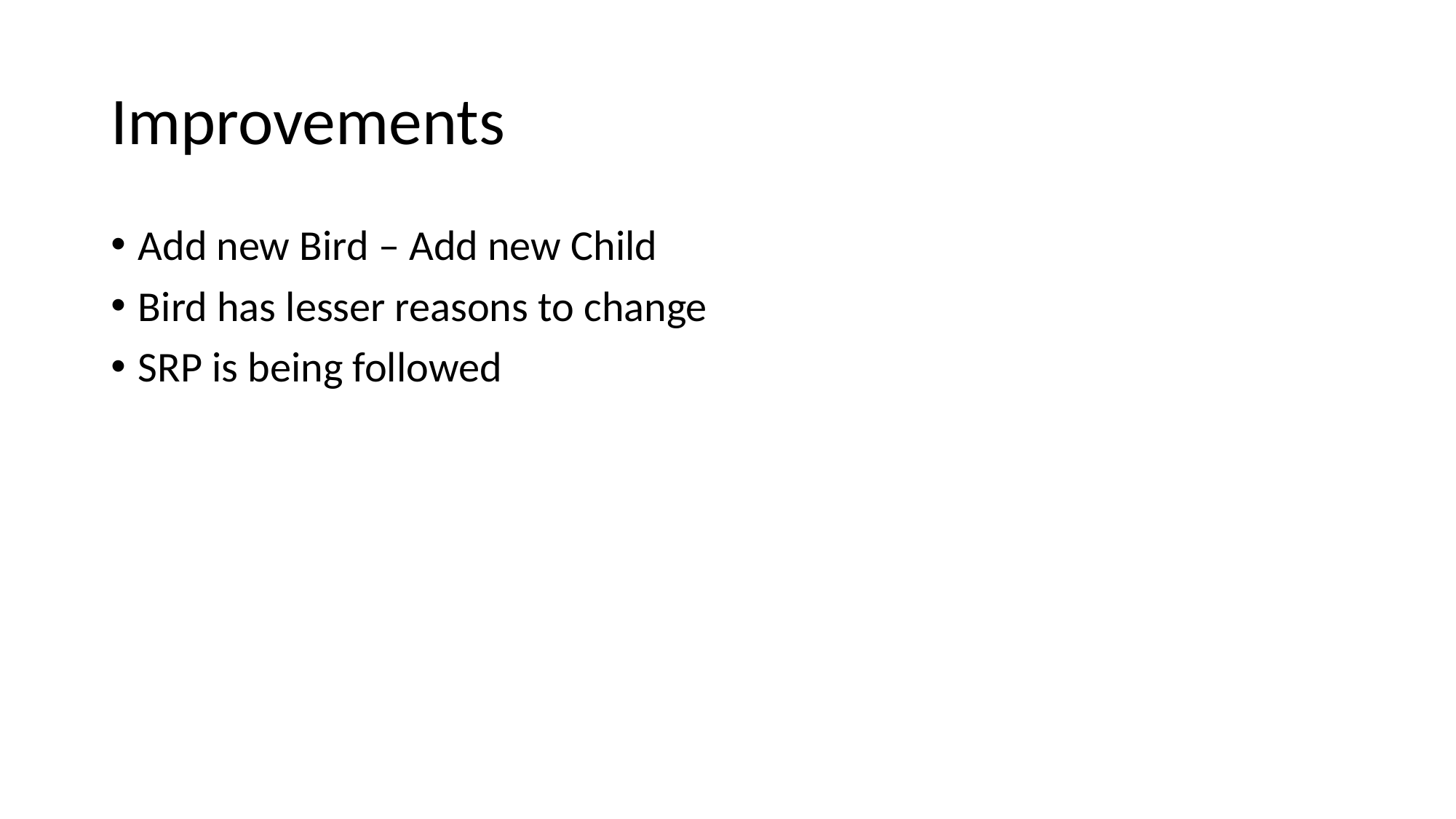

# Improvements
Add new Bird – Add new Child
Bird has lesser reasons to change
SRP is being followed